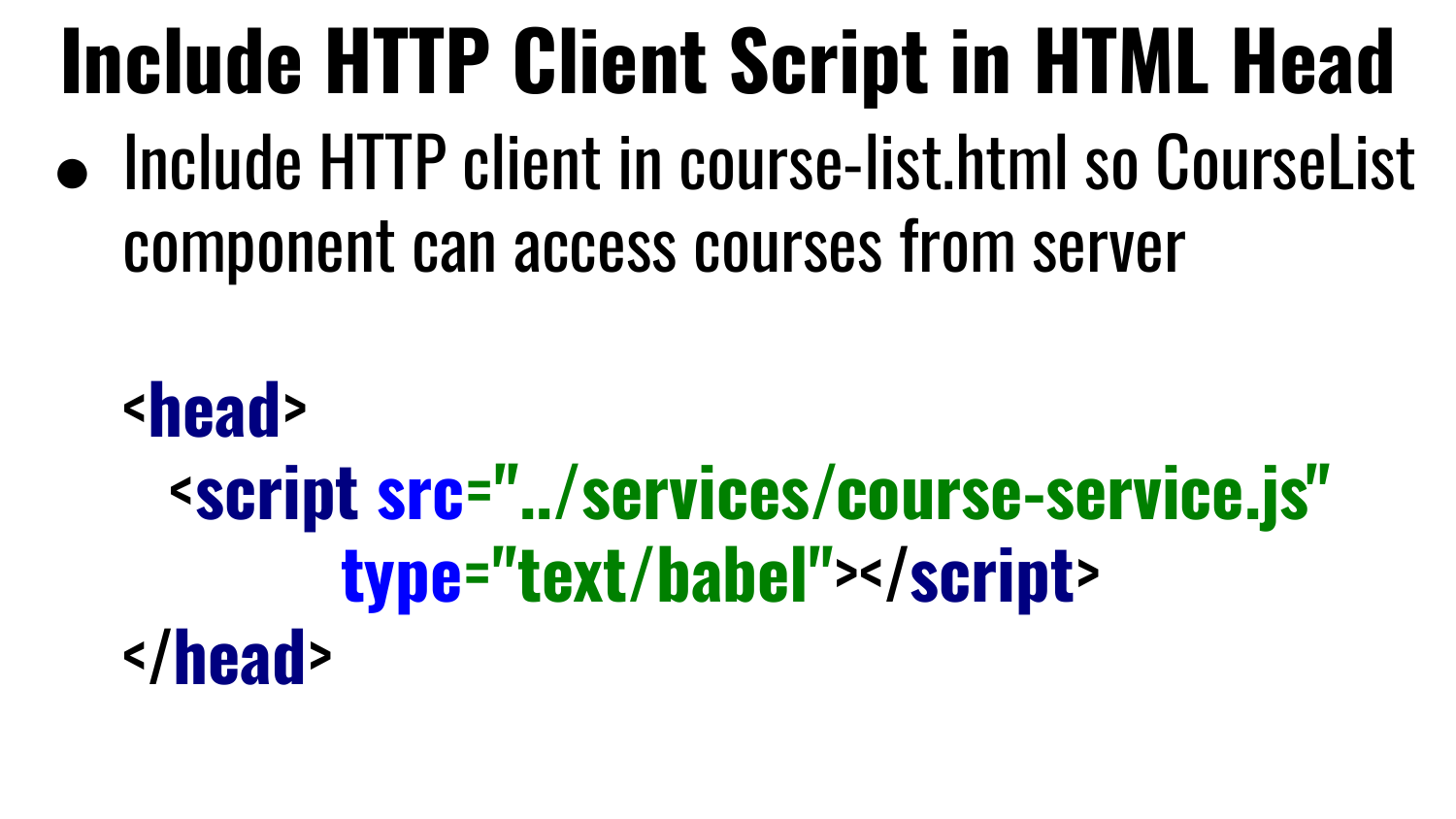

# Include HTTP Client Script in HTML Head
Include HTTP client in course-list.html so CourseList component can access courses from server

<head>
   <script src="../services/course-service.js"
type="text/babel"></script>
</head>